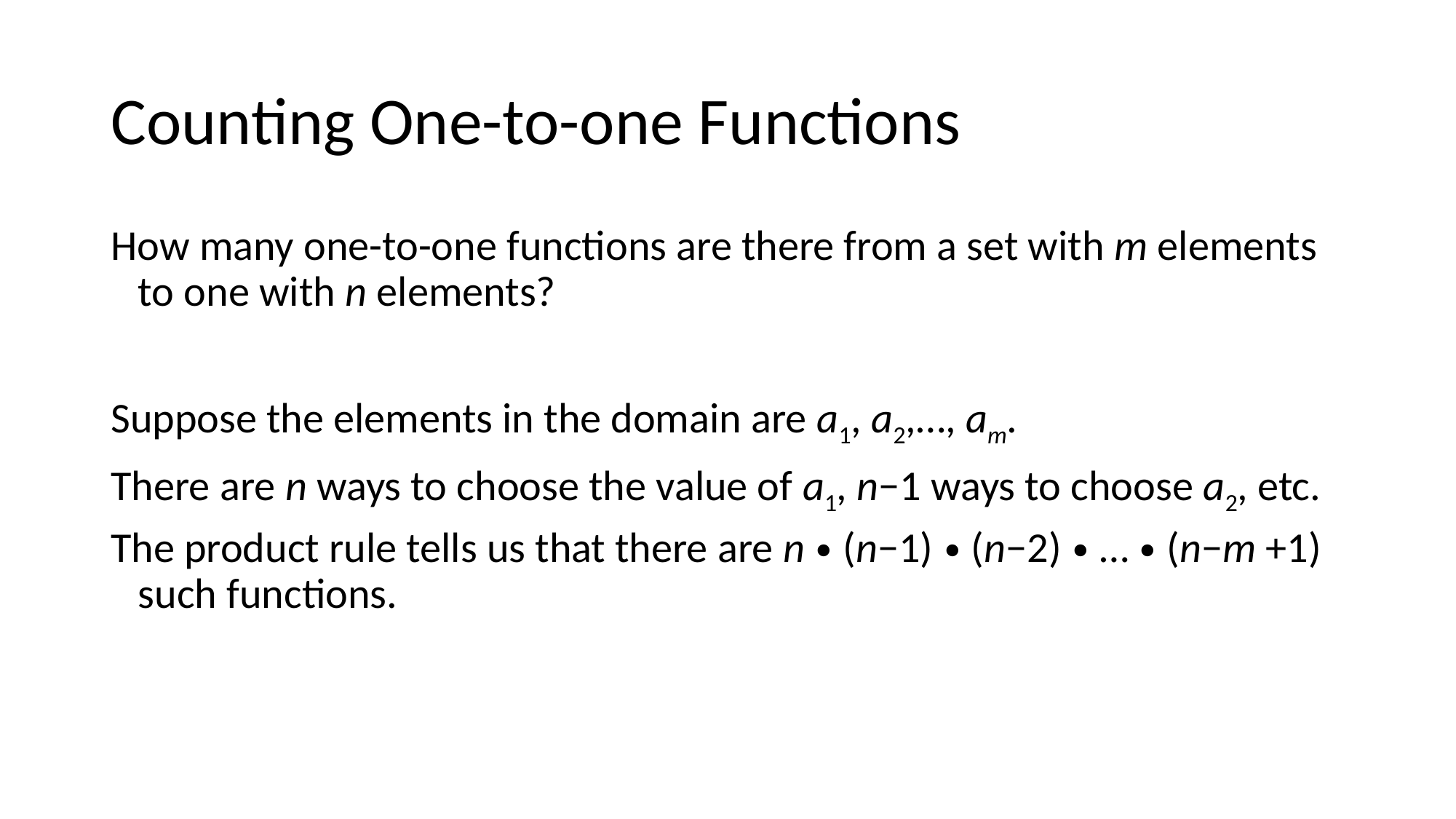

# Counting One-to-one Functions
How many one-to-one functions are there from a set with m elements to one with n elements?

Suppose the elements in the domain are a1, a2,…, am.
There are n ways to choose the value of a1, n−1 ways to choose a2, etc.
The product rule tells us that there are n ∙ (n−1) ∙ (n−2) ∙ … ∙ (n−m +1) such functions.